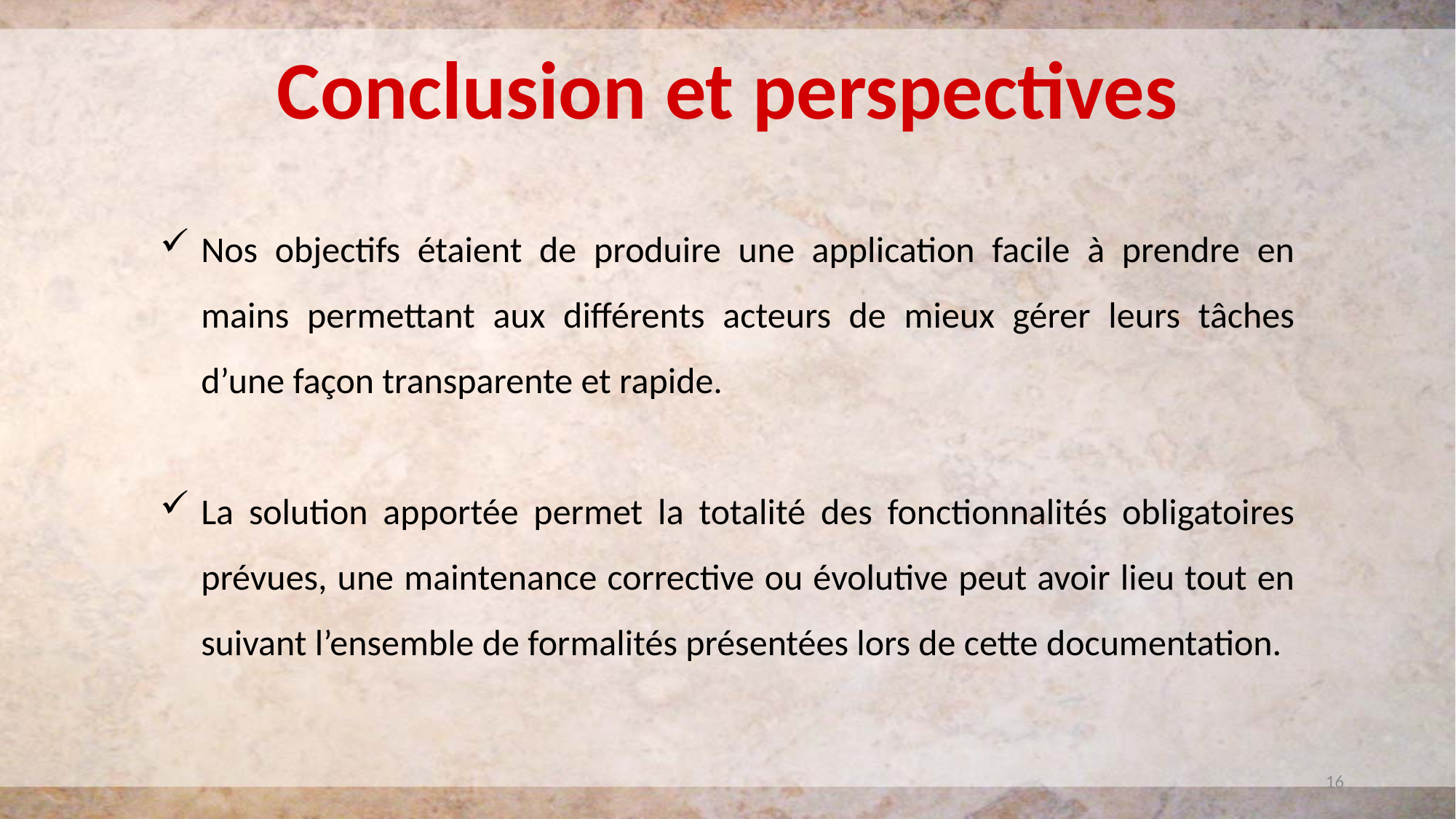

Conclusion et perspectives

Nos objectifs étaient de produire une application facile à prendre en mains permettant aux différents acteurs de mieux gérer leurs tâches d’une façon transparente et rapide.

La solution apportée permet la totalité des fonctionnalités obligatoires prévues, une maintenance corrective ou évolutive peut avoir lieu tout en suivant l’ensemble de formalités présentées lors de cette documentation.
16